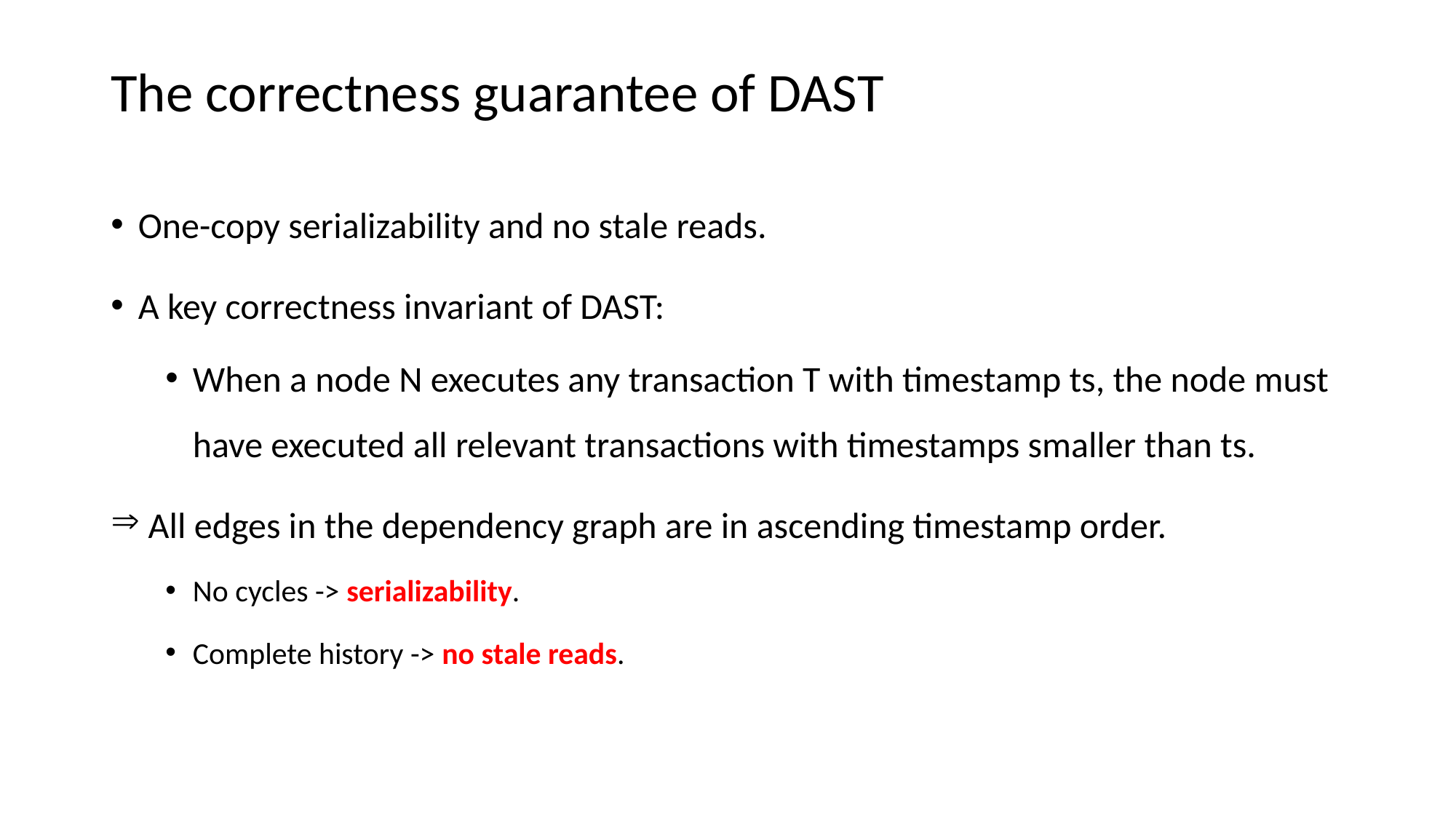

# The correctness guarantee of DAST
One-copy serializability and no stale reads.
A key correctness invariant of DAST:
When a node N executes any transaction T with timestamp ts, the node must have executed all relevant transactions with timestamps smaller than ts.
 All edges in the dependency graph are in ascending timestamp order.
No cycles -> serializability.
Complete history -> no stale reads.